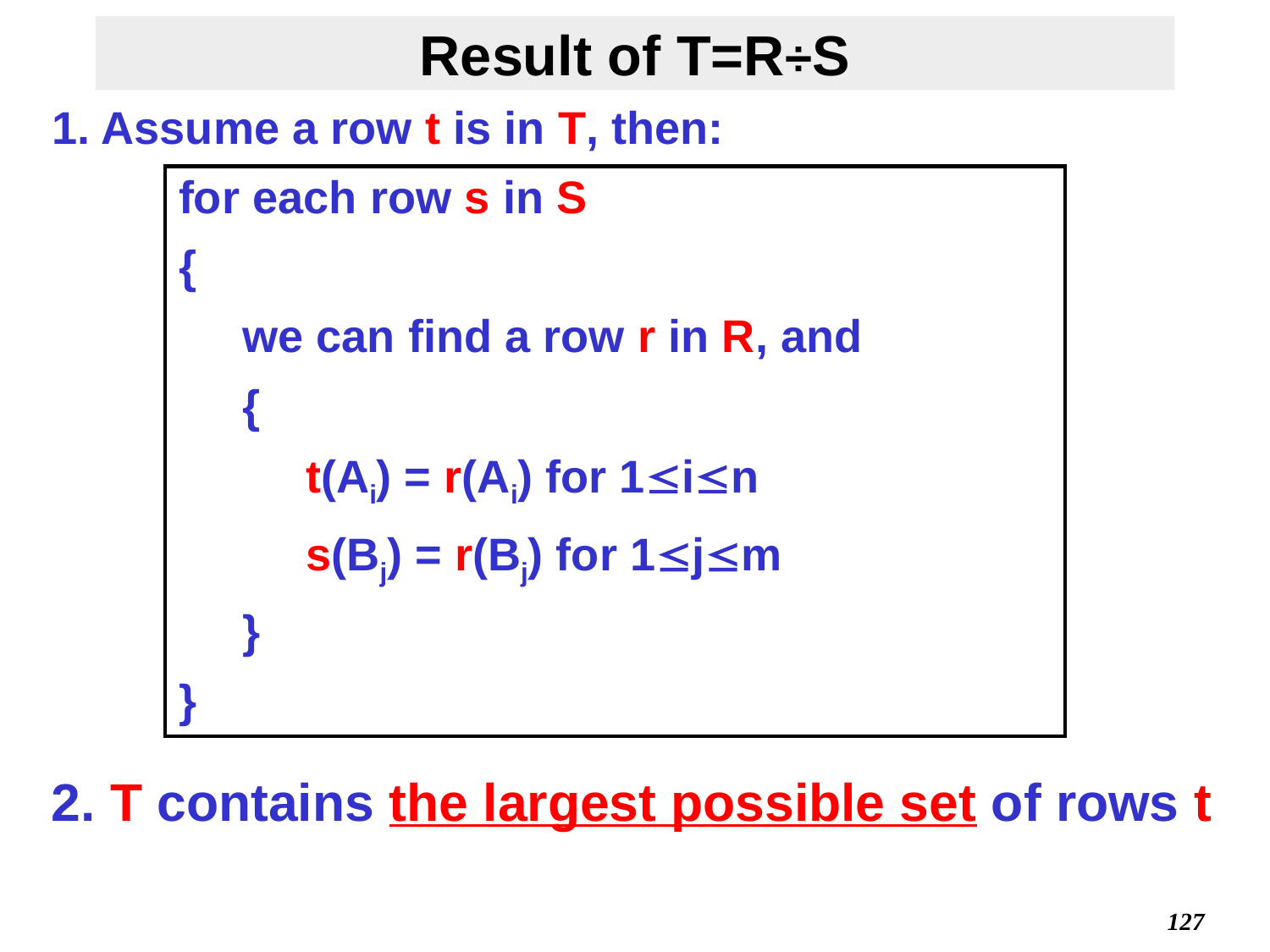

# Result of T=R÷S
1. Assume a row t is in T, then:
for each row s in S
{
we can find a row r in R, and
{
t(Ai) = r(Ai) for 1≤i≤n
s(Bj) = r(Bj) for 1≤j≤m
}
}

2. T contains the largest possible set of rows t

127